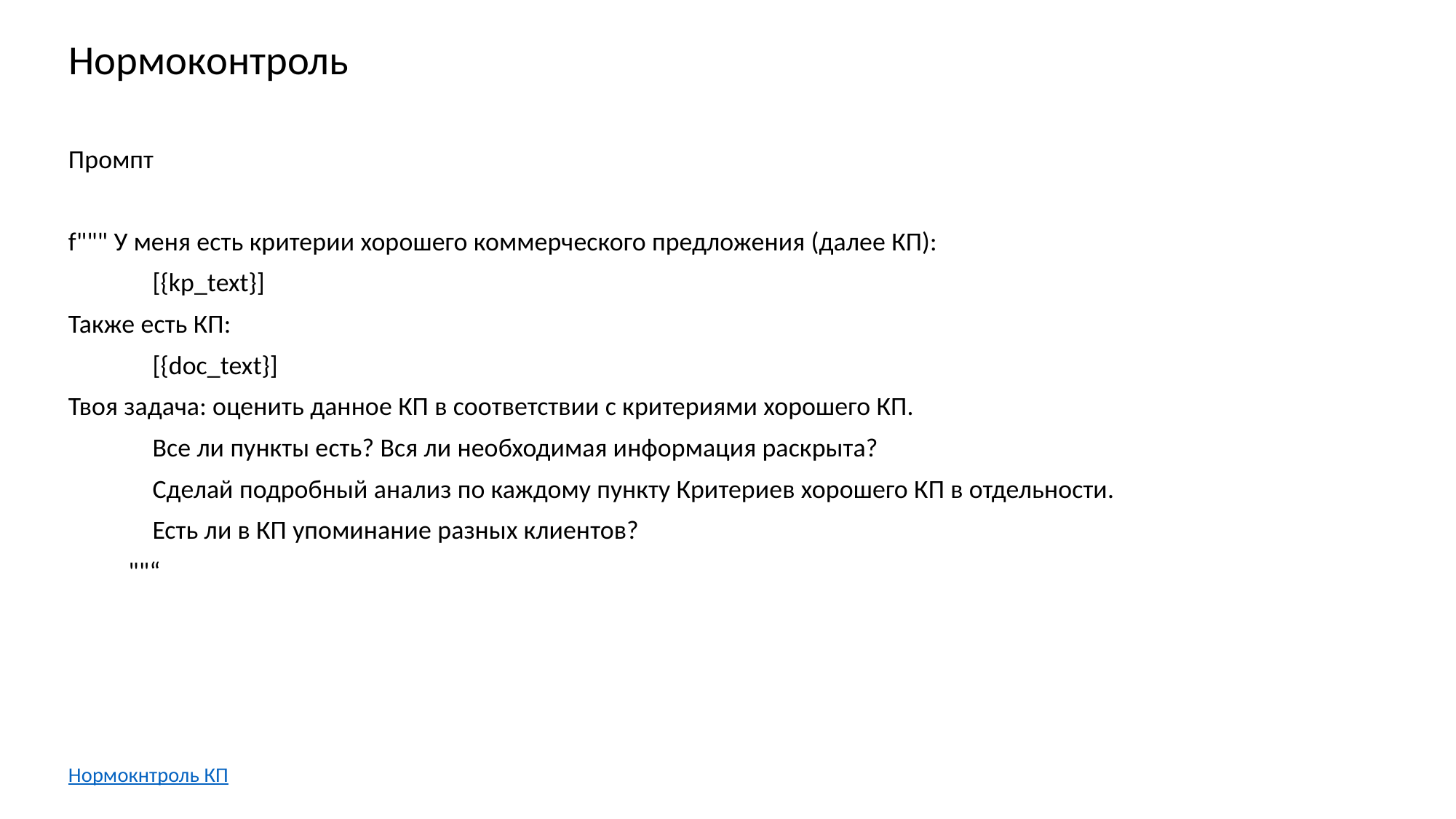

# Нормоконтроль

Промпт

f""" У меня есть критерии хорошего коммерческого предложения (далее КП):
              [{kp_text}]
Также есть КП:
              [{doc_text}]
Твоя задача: оценить данное КП в соответствии с критериями хорошего КП.
              Все ли пункты есть? Вся ли необходимая информация раскрыта?
              Сделай подробный анализ по каждому пункту Критериев хорошего КП в отдельности.
              Есть ли в КП упоминание разных клиентов?
          ""“

Нормокнтроль КП